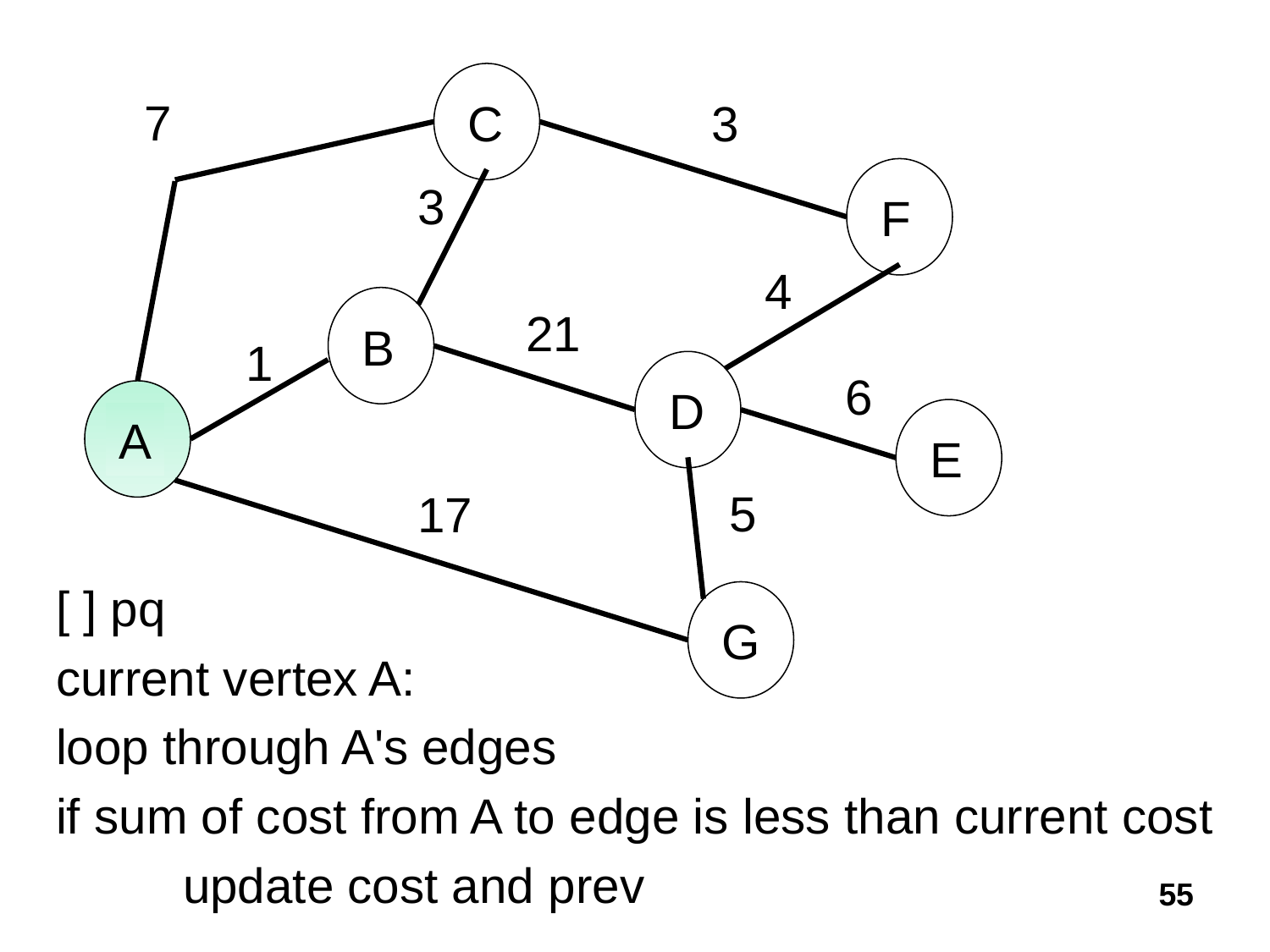

C
7
3

F
3
4

B
21
1

D
6

A

E
5
17
[ ] pq
current vertex A:
loop through A's edges
if sum of cost from A to edge is less than current cost
	update cost and prev

G
55